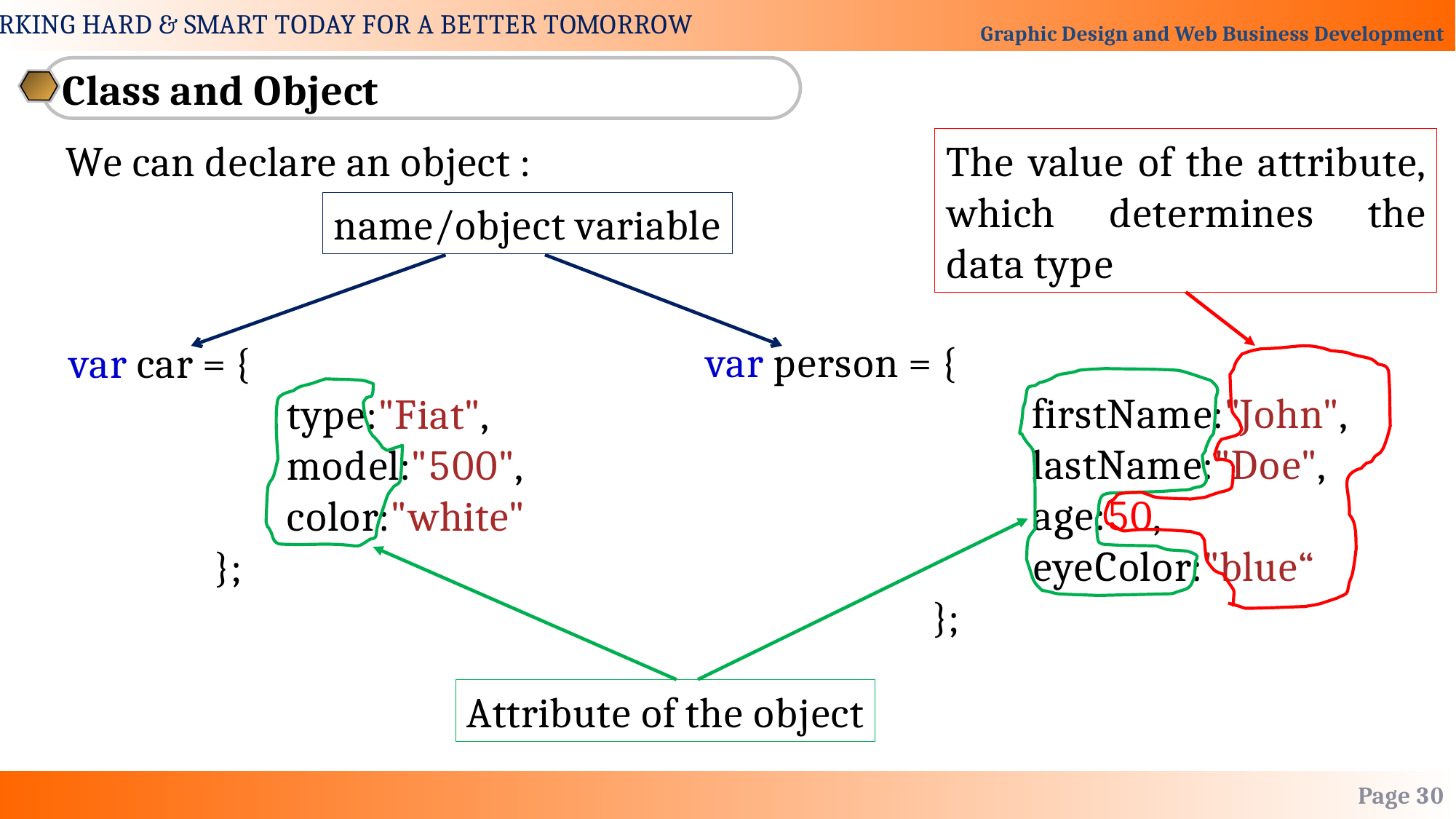

Class and Object

The value of the attribute, which determines the data type
We can declare an object :
name/object variable
var person = {
			firstName:"John",
			lastName:"Doe",
			age:50,
			eyeColor:"blue“
		 };
var car = {
		type:"Fiat",
		model:"500",
		color:"white"
	    };

Attribute of the object
Page 30